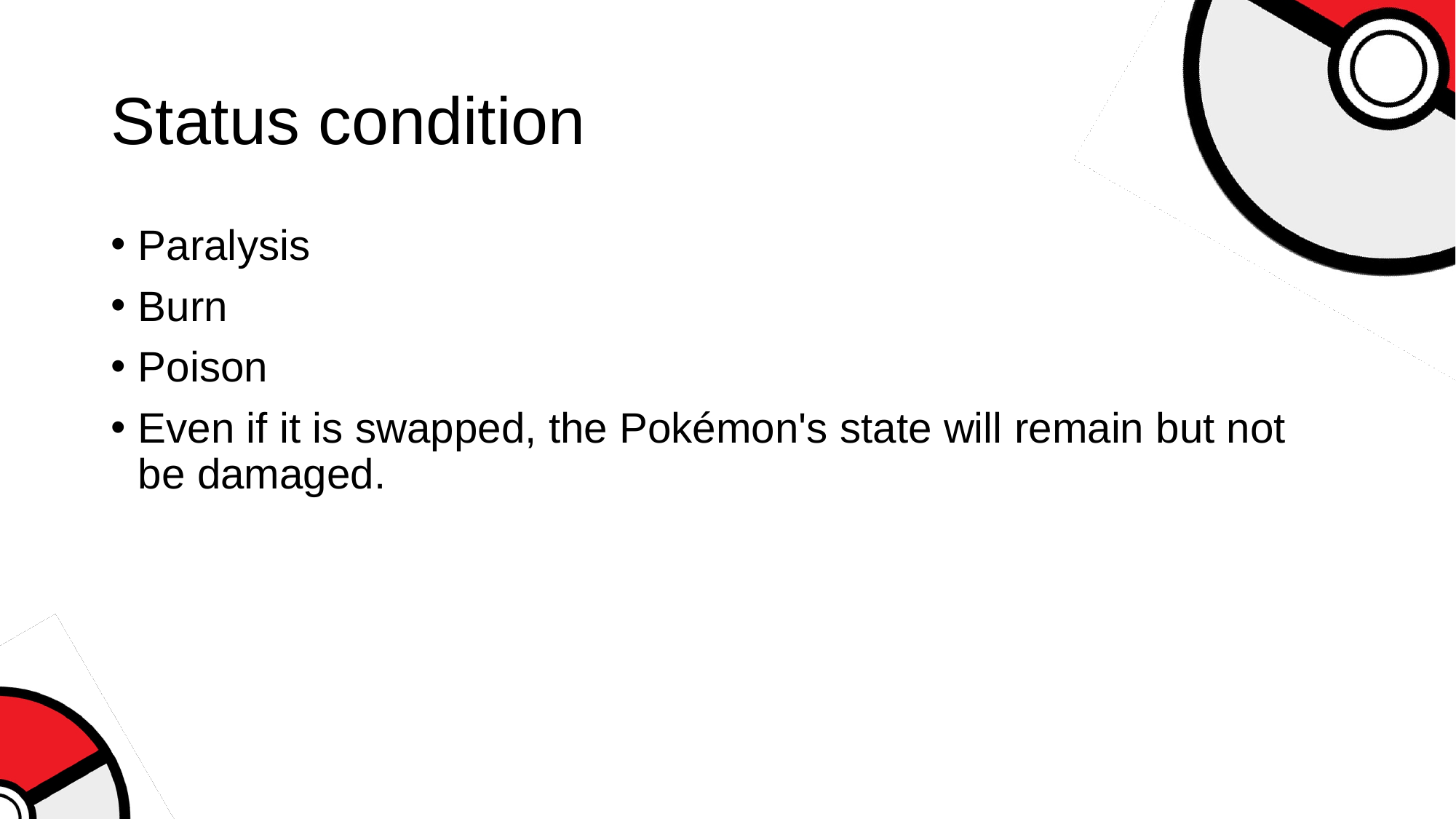

# Status condition
Paralysis
Burn
Poison
Even if it is swapped, the Pokémon's state will remain but not be damaged.